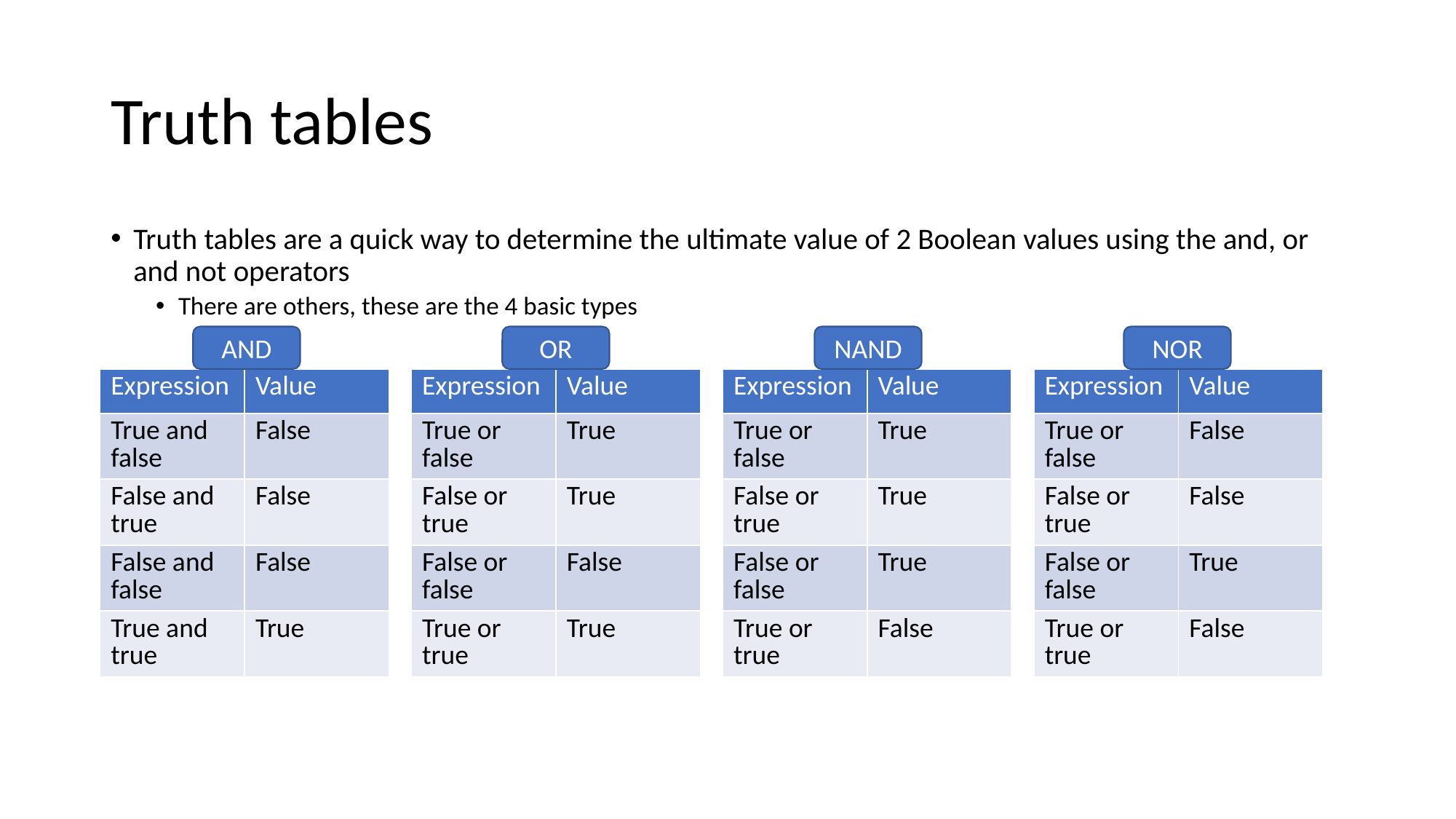

# Truth tables
Truth tables are a quick way to determine the ultimate value of 2 Boolean values using the and, or and not operators
There are others, these are the 4 basic types
AND
OR
NAND
NOR
| Expression | Value |
| --- | --- |
| True and false | False |
| False and true | False |
| False and false | False |
| True and true | True |
| Expression | Value |
| --- | --- |
| True or false | True |
| False or true | True |
| False or false | False |
| True or true | True |
| Expression | Value |
| --- | --- |
| True or false | True |
| False or true | True |
| False or false | True |
| True or true | False |
| Expression | Value |
| --- | --- |
| True or false | False |
| False or true | False |
| False or false | True |
| True or true | False |